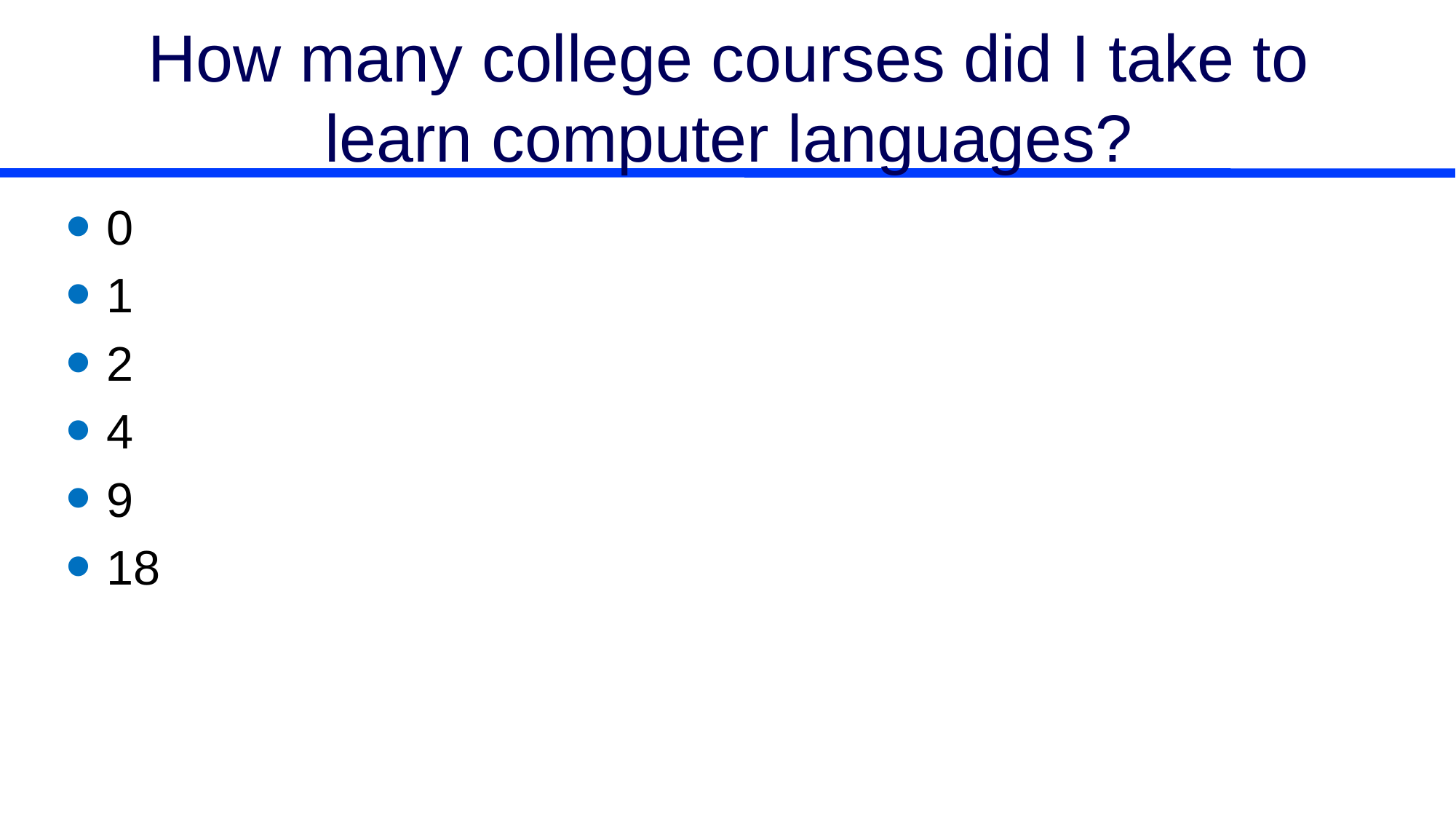

# How many college courses did I take to learn computer languages?
0
1
2
4
9
18